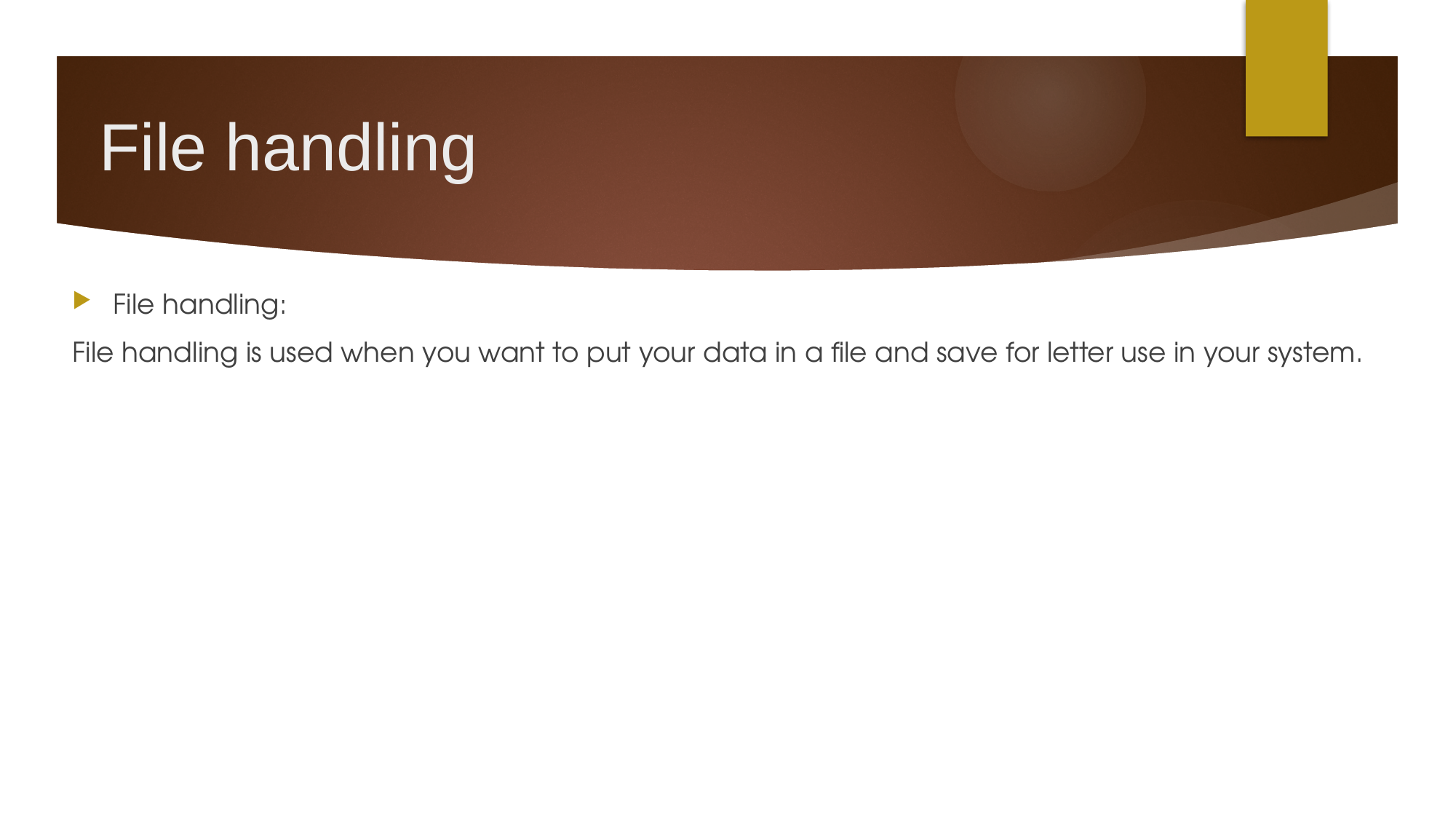

# File handling
File handling:
File handling is used when you want to put your data in a file and save for letter use in your system.